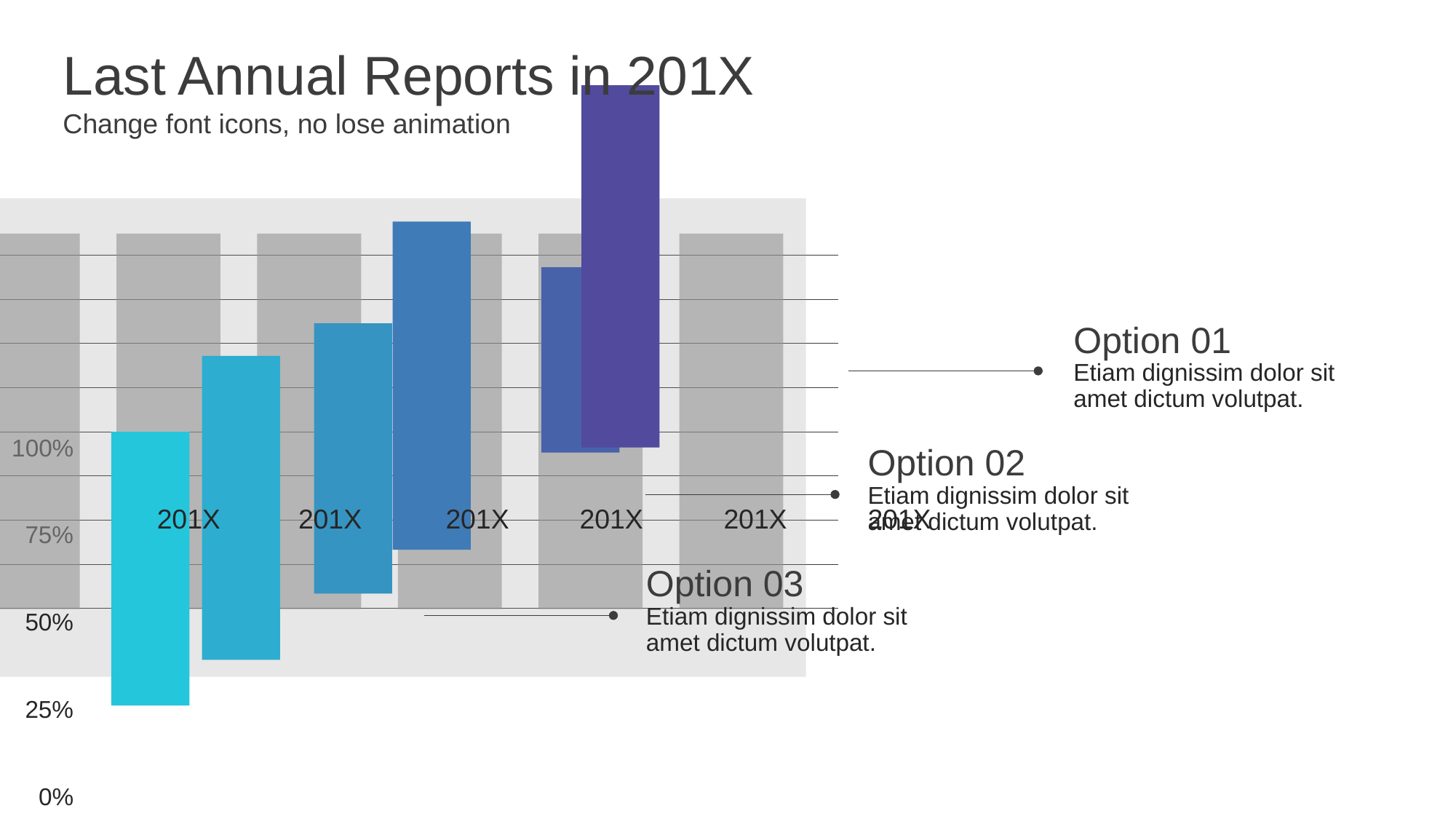

Last Annual Reports in 201X
Change font icons, no lose animation

Option 01
Etiam dignissim dolor sit amet dictum volutpat.

100%

75%

50%

25%

0%

Option 02
Etiam dignissim dolor sit amet dictum volutpat.
201X
201X
201X
201X
201X
201X
Option 03
Etiam dignissim dolor sit amet dictum volutpat.